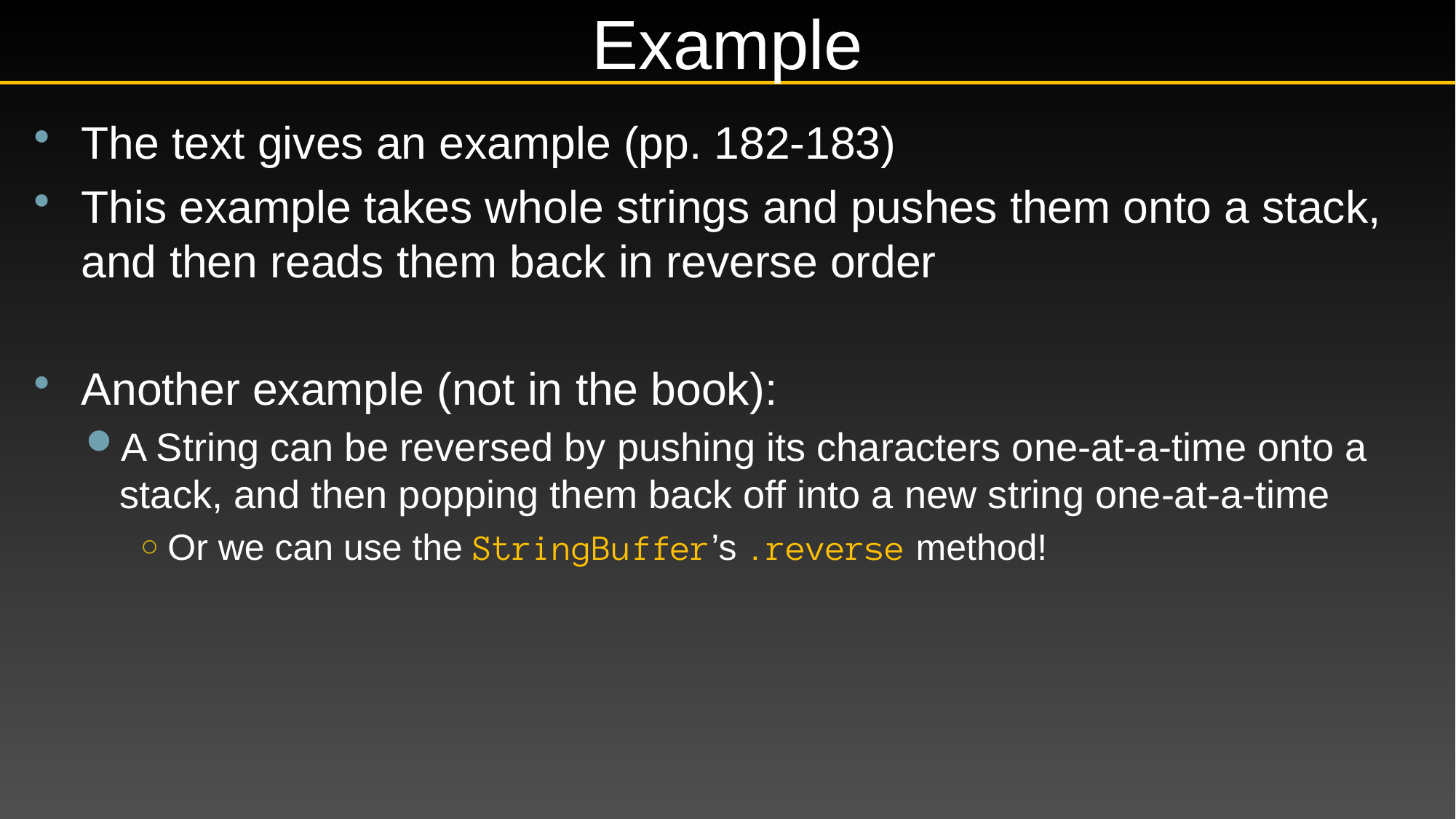

# Example
The text gives an example (pp. 182-183)
This example takes whole strings and pushes them onto a stack, and then reads them back in reverse order

Another example (not in the book):
A String can be reversed by pushing its characters one-at-a-time onto a stack, and then popping them back off into a new string one-at-a-time
Or we can use the StringBuffer’s .reverse method!